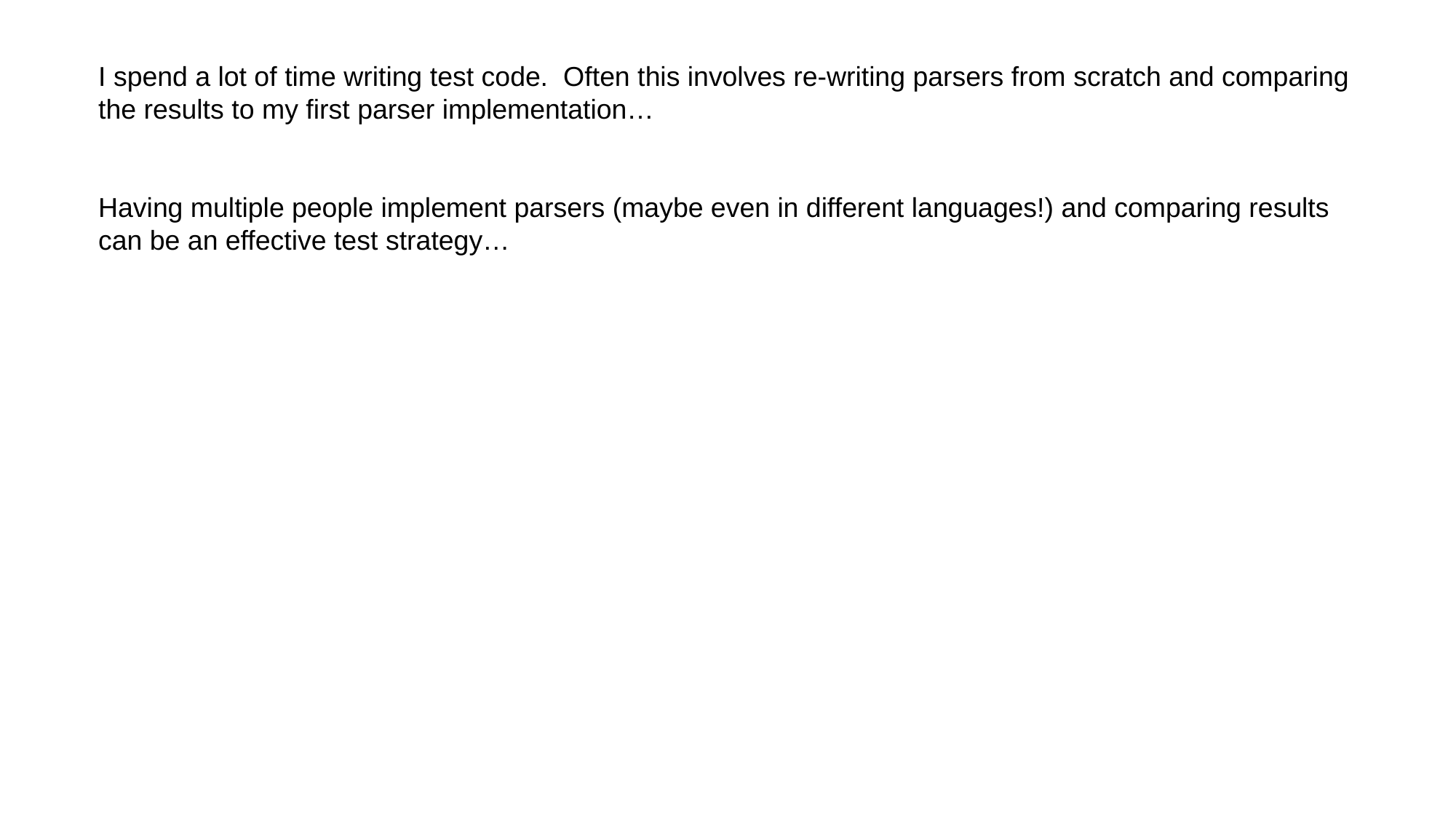

I spend a lot of time writing test code.  Often this involves re-writing parsers from scratch and comparing
the results to my first parser implementation…

Having multiple people implement parsers (maybe even in different languages!) and comparing results
can be an effective test strategy…